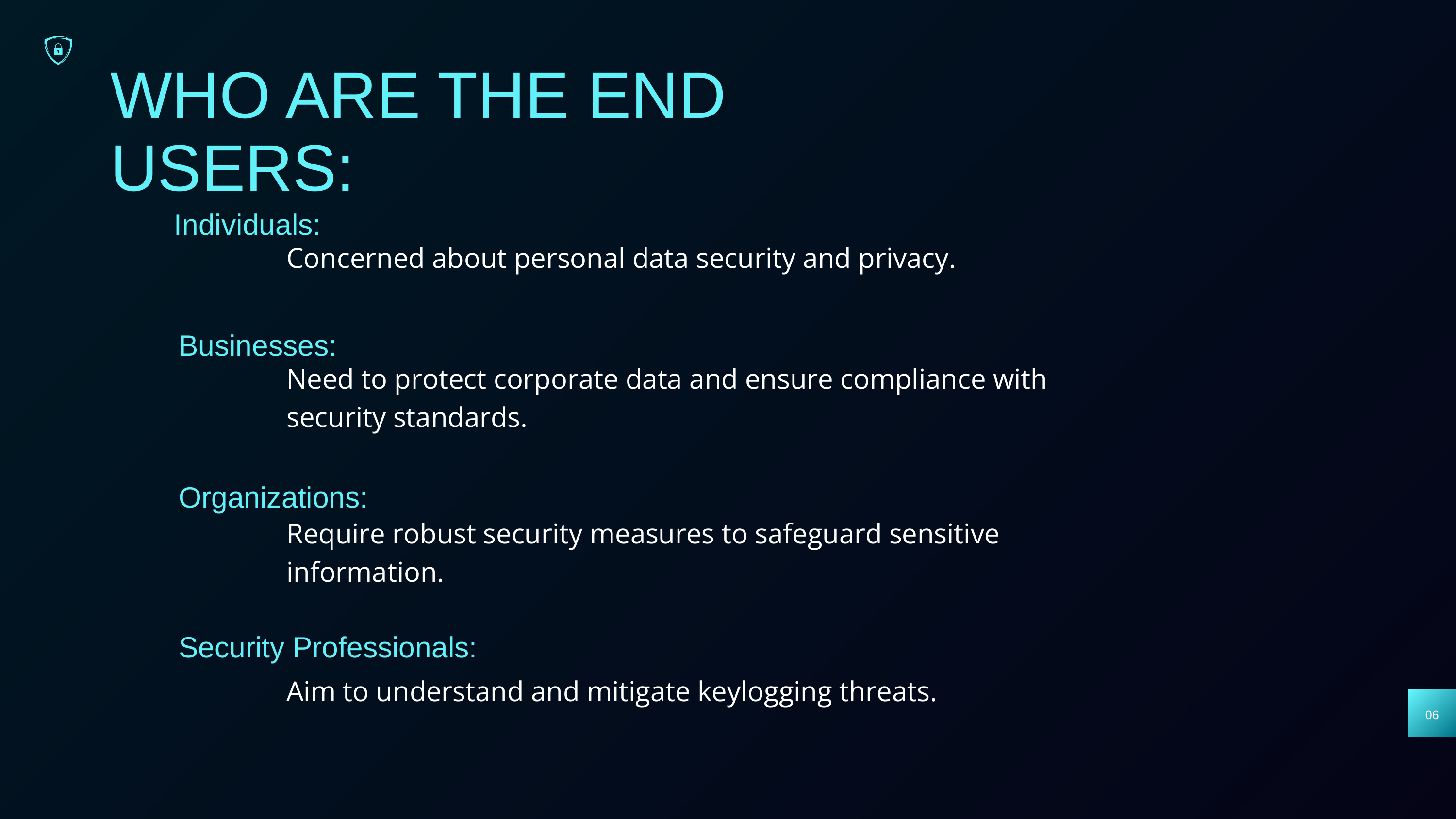

WHO ARE THE END USERS:
Individuals:
Concerned about personal data security and privacy.
Businesses:
Need to protect corporate data and ensure compliance with
security standards.
Organizations:
Require robust security measures to safeguard sensitive
information.
Security Professionals:
Aim to understand and mitigate keylogging threats.

06